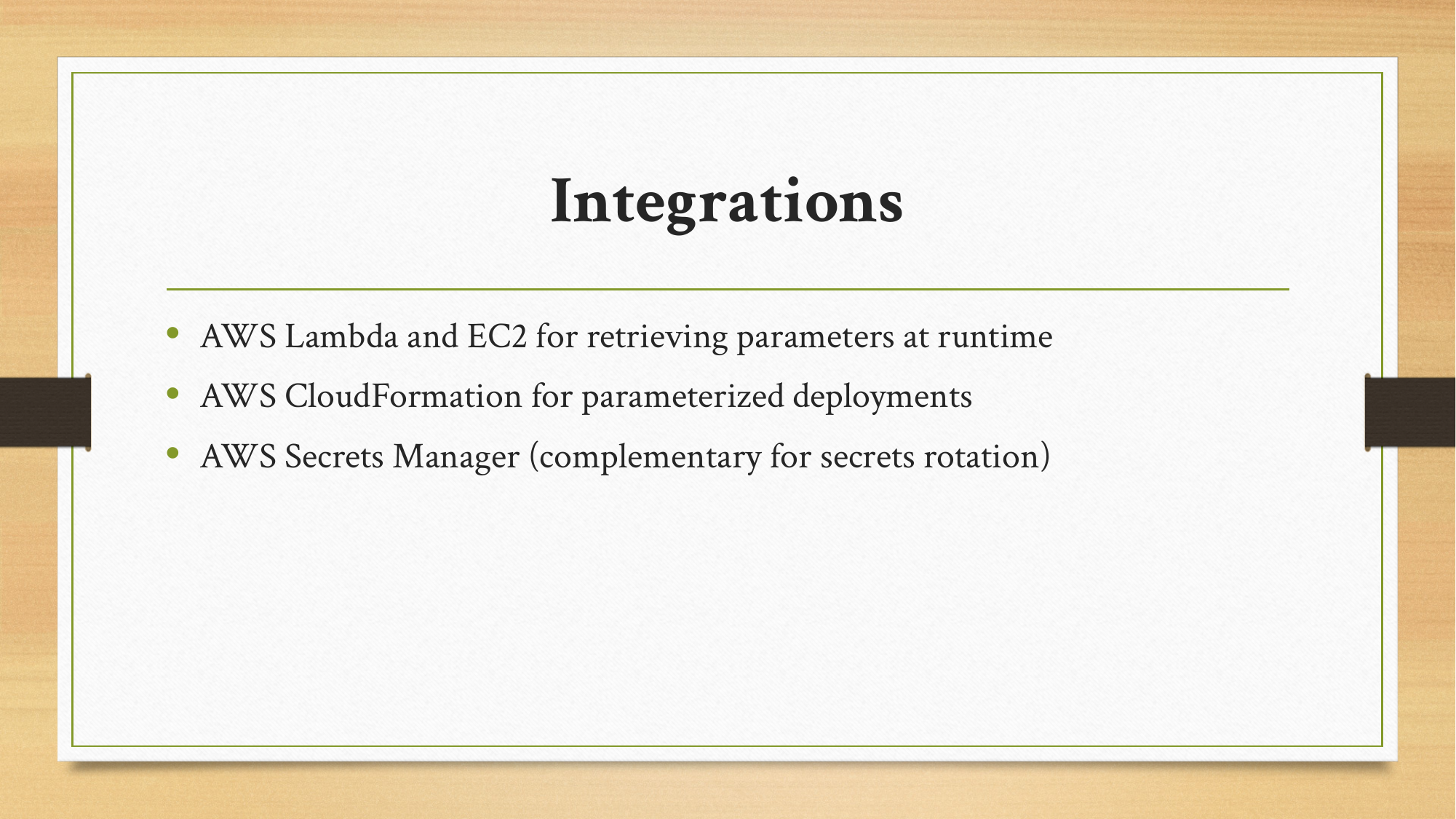

# Integrations
AWS Lambda and EC2 for retrieving parameters at runtime
AWS CloudFormation for parameterized deployments
AWS Secrets Manager (complementary for secrets rotation)